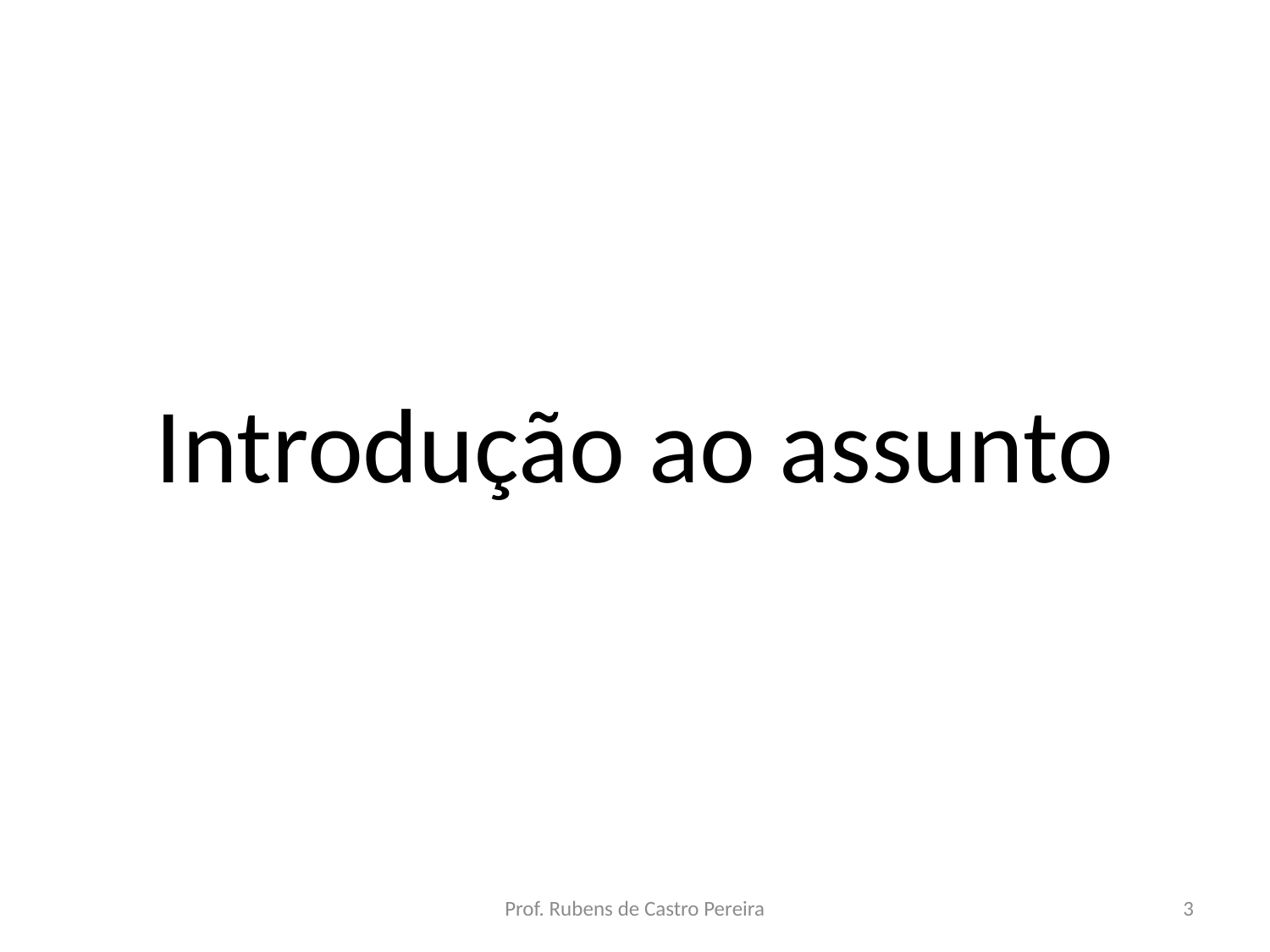

#

Introdução ao assunto
Prof. Rubens de Castro Pereira
3